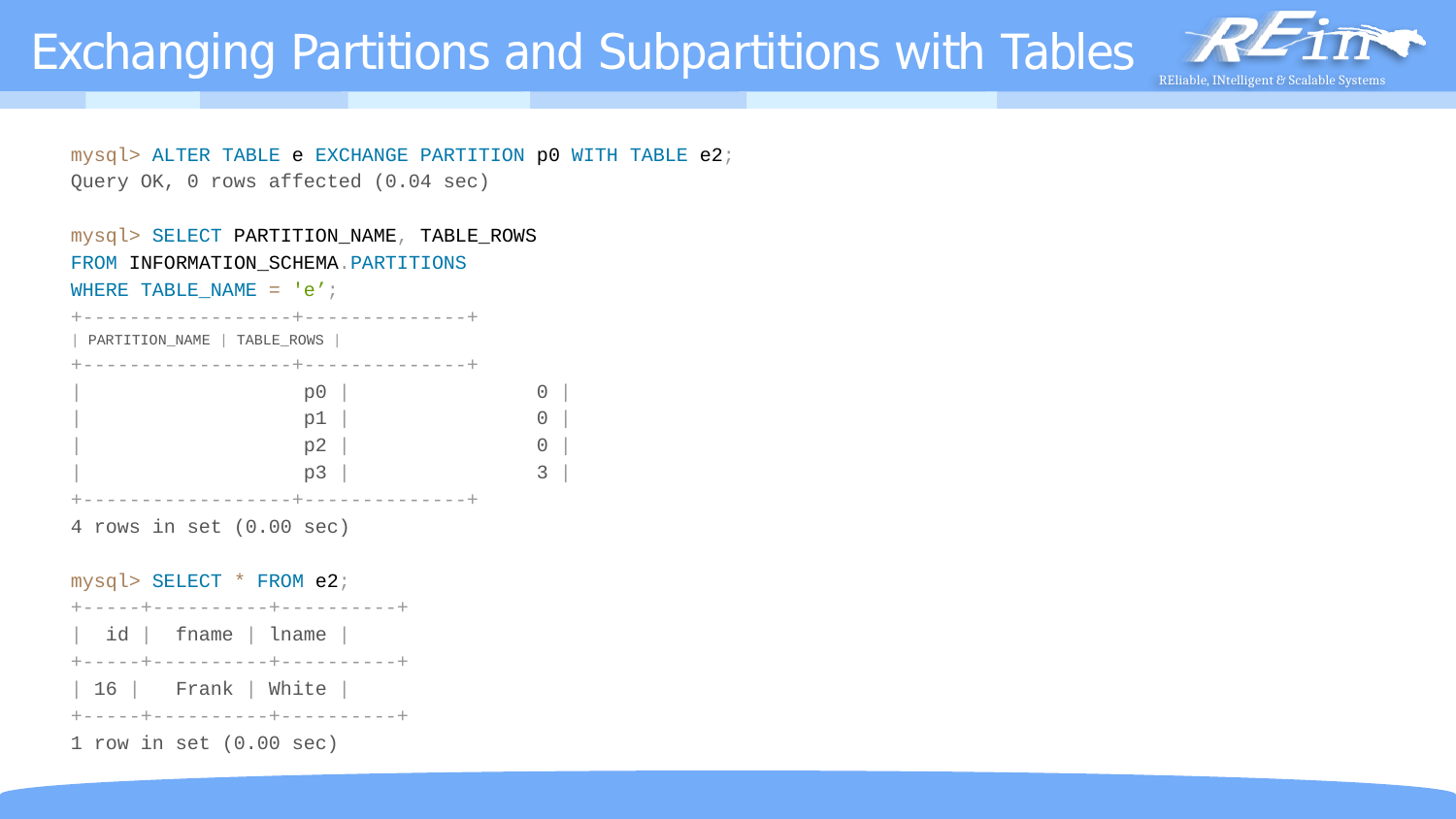

# Exchanging Partitions and Subpartitions with Tables
mysql> ALTER TABLE e EXCHANGE PARTITION p0 WITH TABLE e2;
Query OK, 0 rows affected (0.04 sec)

mysql> SELECT PARTITION_NAME, TABLE_ROWS
		FROM INFORMATION_SCHEMA.PARTITIONS
		WHERE TABLE_NAME = 'e’;
+------------------+--------------+
| PARTITION_NAME | TABLE_ROWS |
+------------------+--------------+
|                   p0 |                0 |
|                   p1 |                0 |
|                   p2 |                0 |
|                   p3 |                3 |
+------------------+--------------+
4 rows in set (0.00 sec)

mysql> SELECT * FROM e2;
+-----+----------+----------+
|  id |  fname | lname |
+-----+----------+----------+
| 16 |   Frank | White |
+-----+----------+----------+
1 row in set (0.00 sec)

69